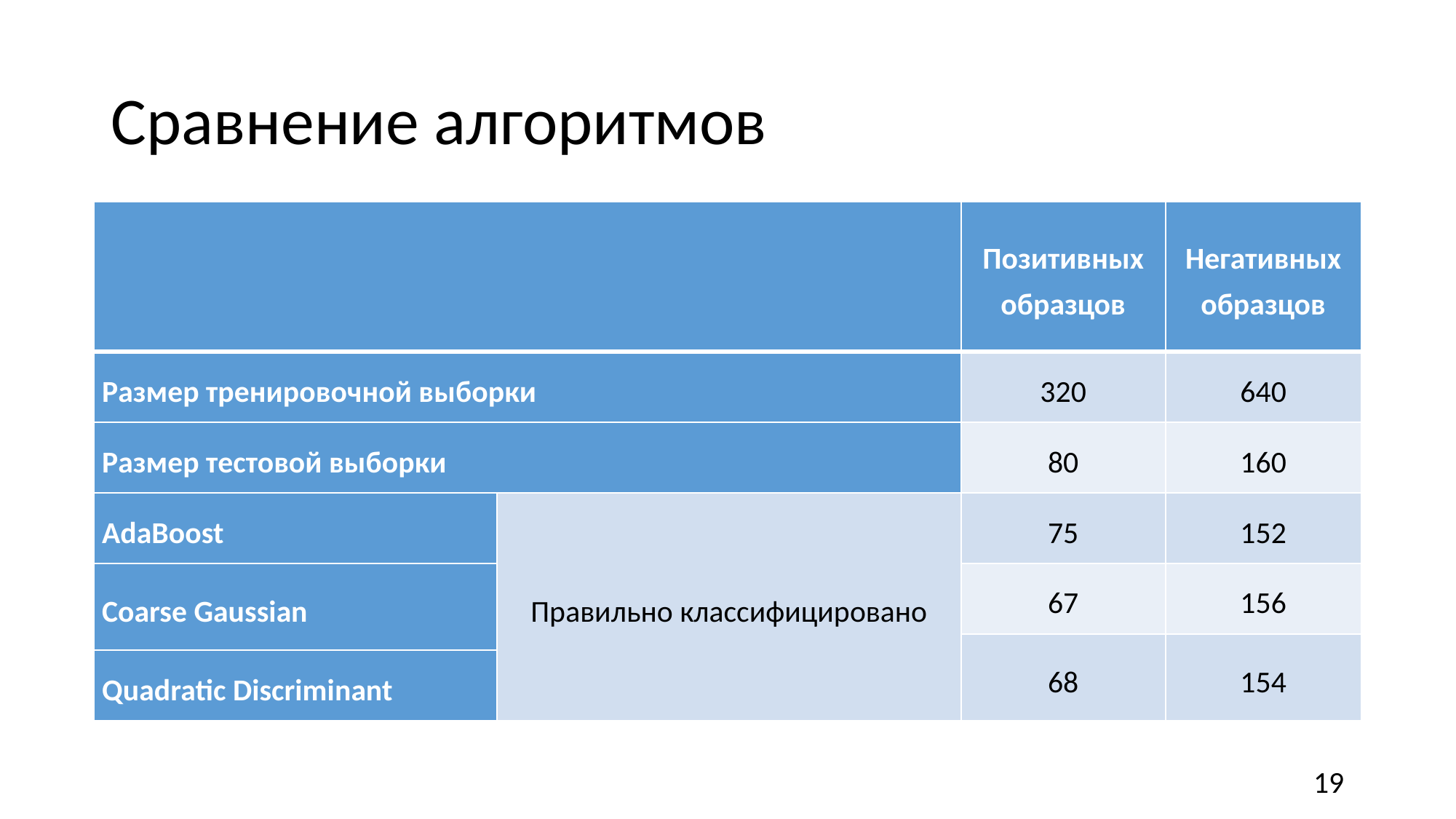

# Сравнение алгоритмов
|  |  | Позитивных образцов | Негативных образцов |
| --- | --- | --- | --- |
| Размер тренировочной выборки |  | 320 | 640 |
| Размер тестовой выборки |  | 80 | 160 |
| AdaBoost | Правильно классифицировано | 75 | 152 |
| Coarse Gaussian |  | 67 | 156 |
|  |  | 68 | 154 |
| Quadratic Discriminant |  |  |  |
19